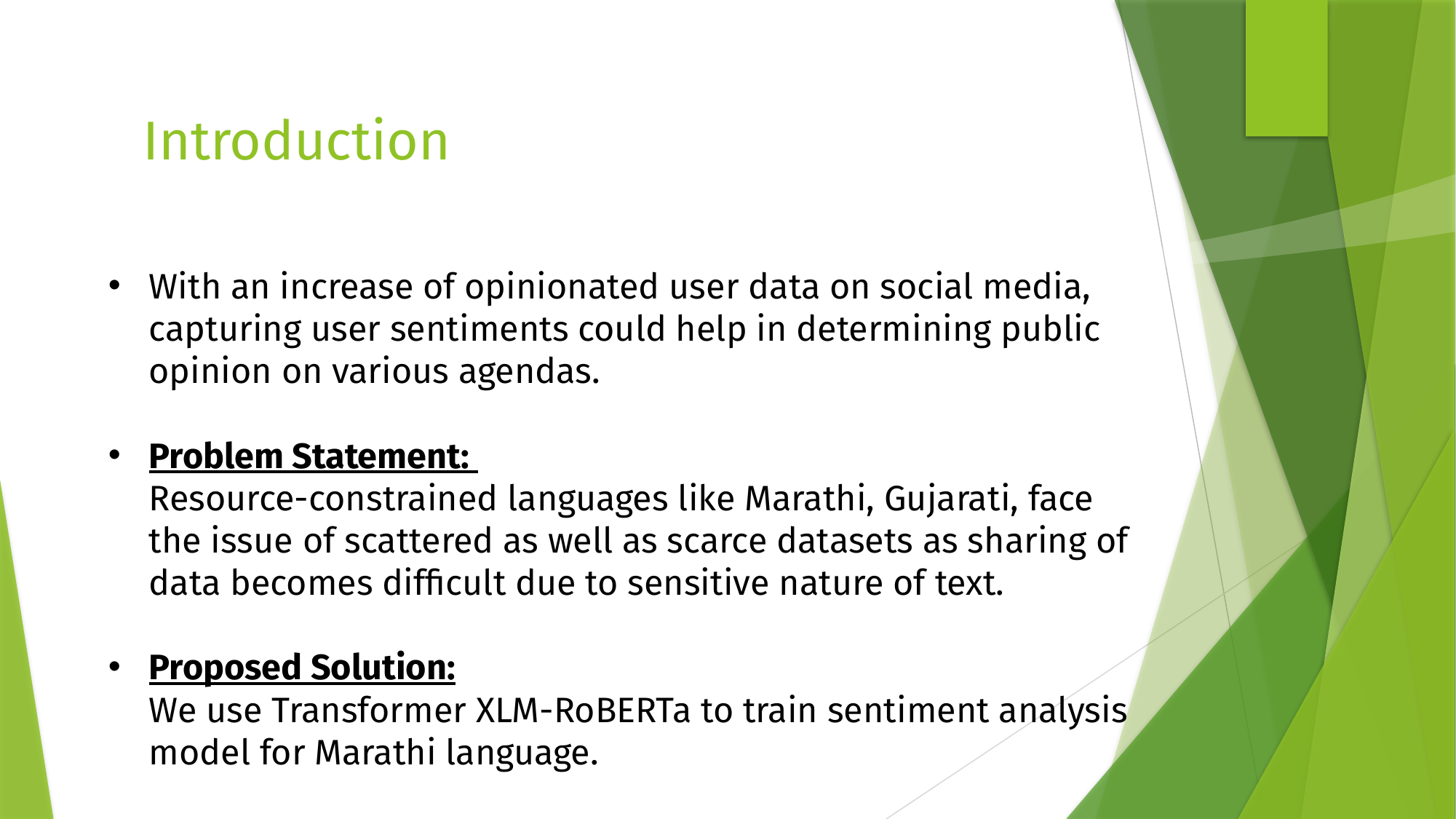

# Introduction

With an increase of opinionated user data on social media, capturing user sentiments could help in determining public opinion on various agendas.

Problem Statement:
Resource-constrained languages like Marathi, Gujarati, face the issue of scattered as well as scarce datasets as sharing of data becomes difficult due to sensitive nature of text.

Proposed Solution:
We use Transformer XLM-RoBERTa to train sentiment analysis model for Marathi language.